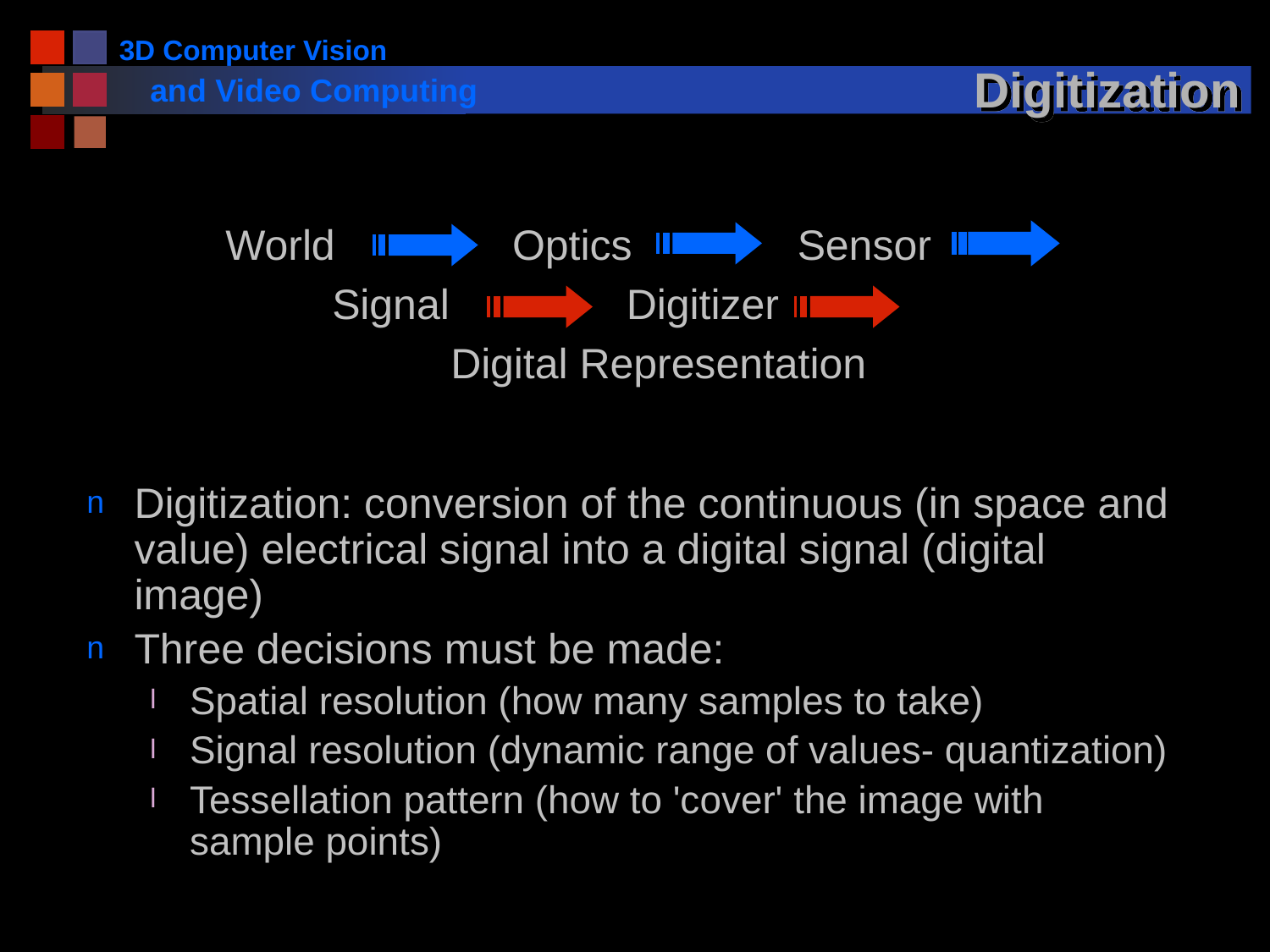

# Digitization
 World               Optics              Sensor
          Signal               Digitizer
                    Digital Representation

Digitization: conversion of the continuous (in space and value) electrical signal into a digital signal (digital image)
Three decisions must be made:
Spatial resolution (how many samples to take)
Signal resolution (dynamic range of values- quantization)
Tessellation pattern (how to 'cover' the image with sample points)